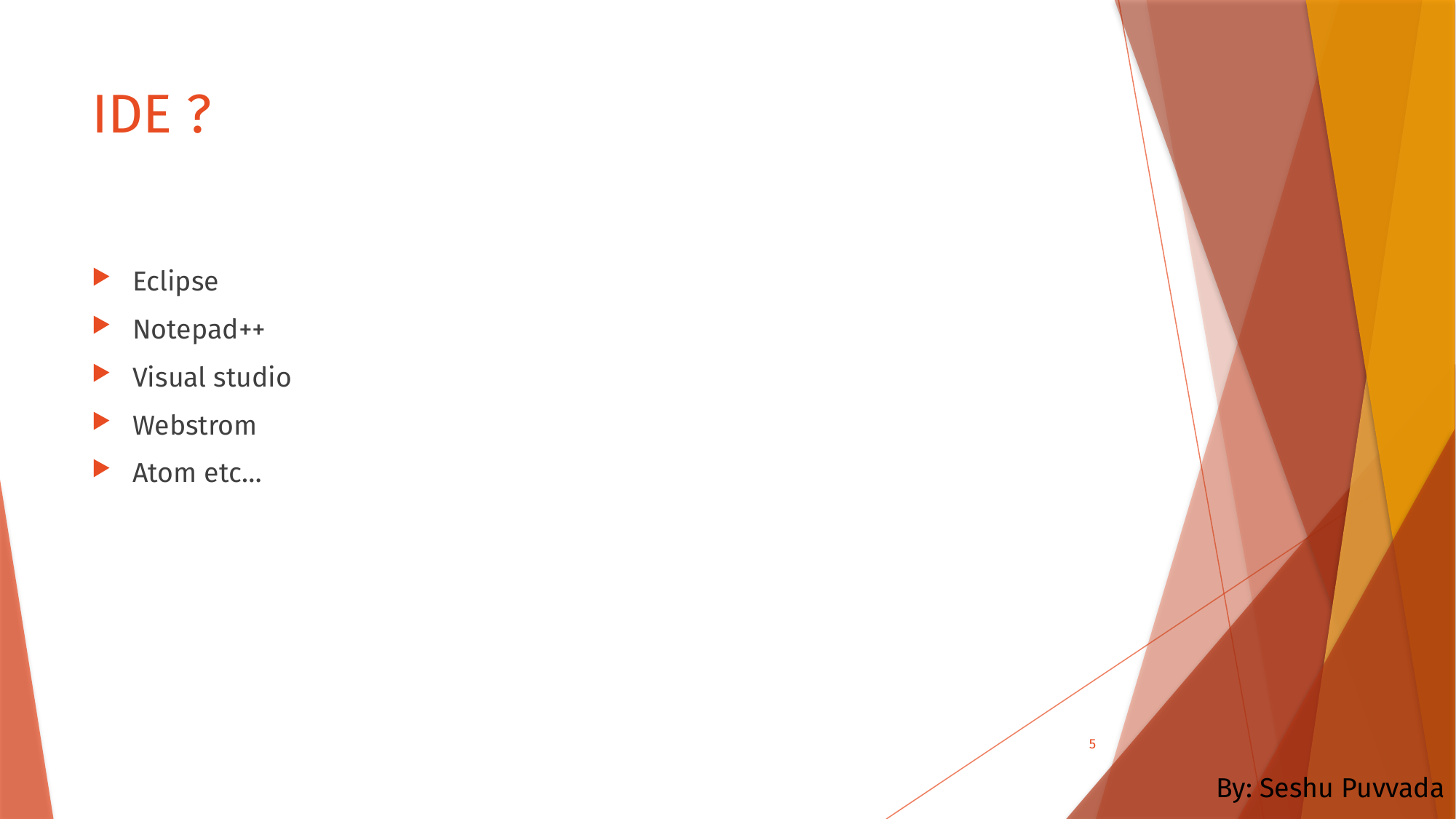

# IDE ?
Eclipse
Notepad++
Visual studio
Webstrom
Atom etc…

5
By: Seshu Puvvada